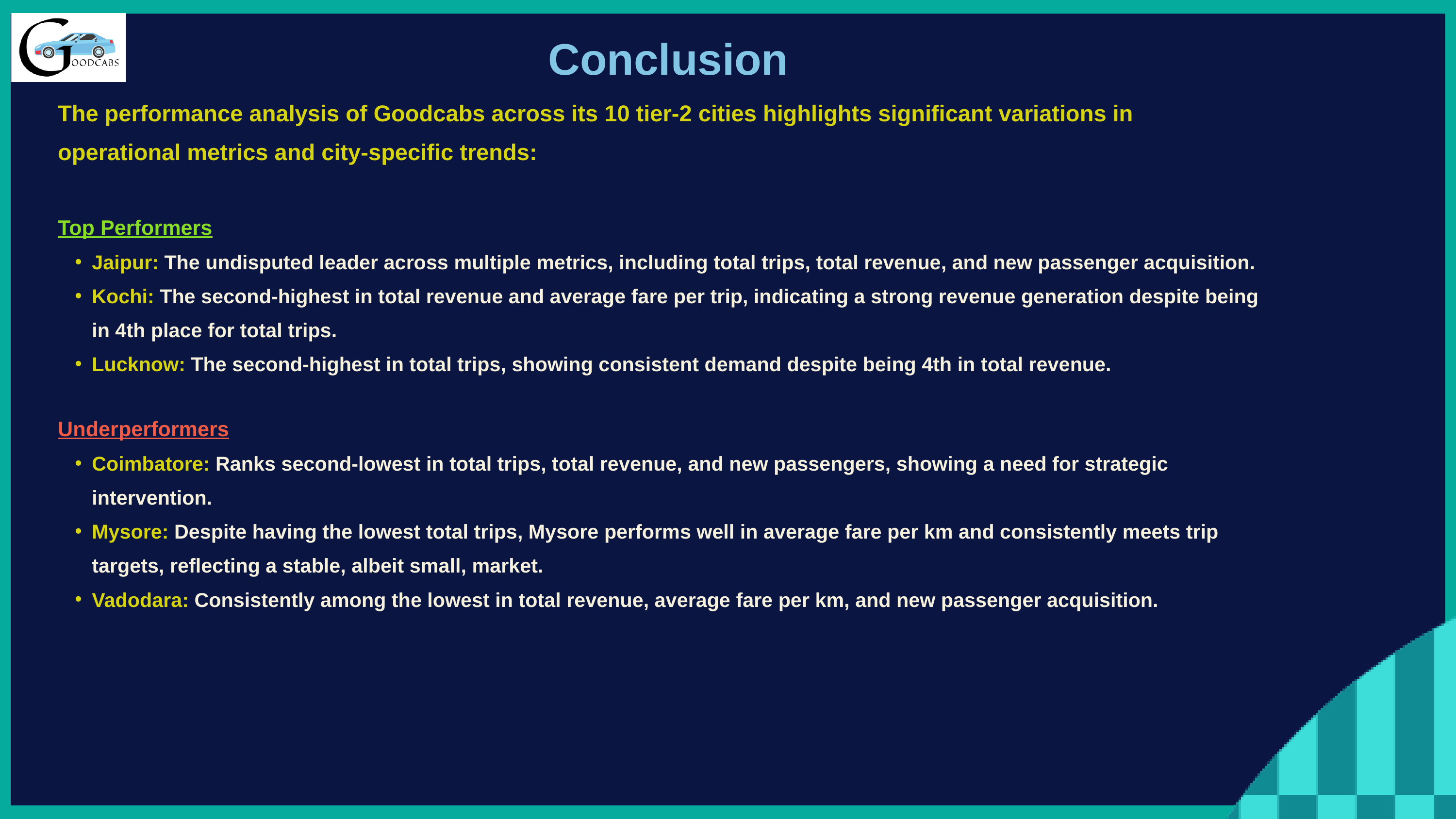

Conclusion
The performance analysis of Goodcabs across its 10 tier-2 cities highlights significant variations in operational metrics and city-specific trends:

Top Performers
Jaipur: The undisputed leader across multiple metrics, including total trips, total revenue, and new passenger acquisition.
Kochi: The second-highest in total revenue and average fare per trip, indicating a strong revenue generation despite being in 4th place for total trips.
Lucknow: The second-highest in total trips, showing consistent demand despite being 4th in total revenue.

Underperformers
Coimbatore: Ranks second-lowest in total trips, total revenue, and new passengers, showing a need for strategic intervention.
Mysore: Despite having the lowest total trips, Mysore performs well in average fare per km and consistently meets trip targets, reflecting a stable, albeit small, market.
Vadodara: Consistently among the lowest in total revenue, average fare per km, and new passenger acquisition.